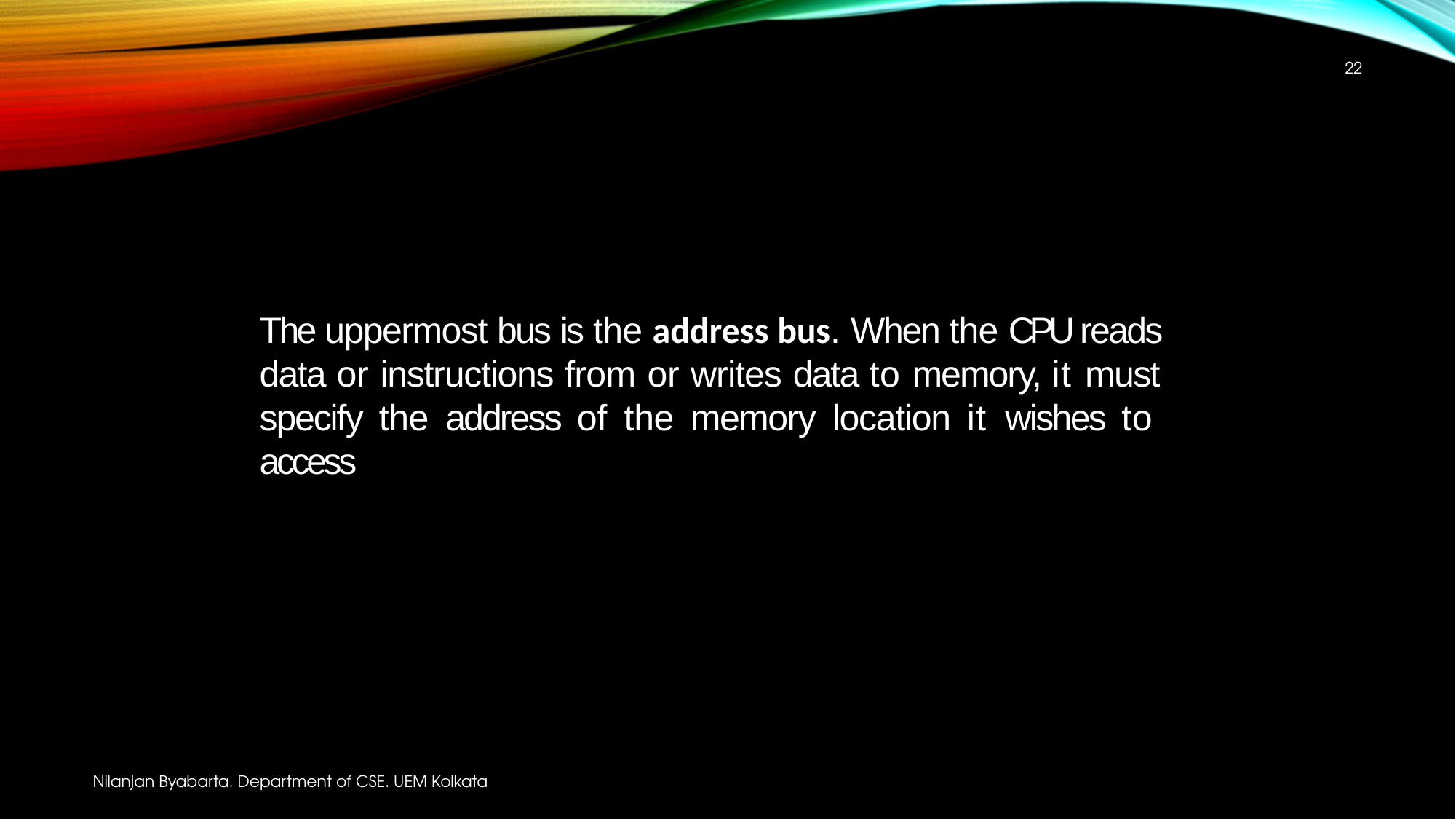

22
The uppermost bus is the address bus. When the CPU reads  data or instructions from or writes data to memory, it must  specify the address of the memory location it wishes to  access
Nilanjan Byabarta. Department of CSE. UEM Kolkata